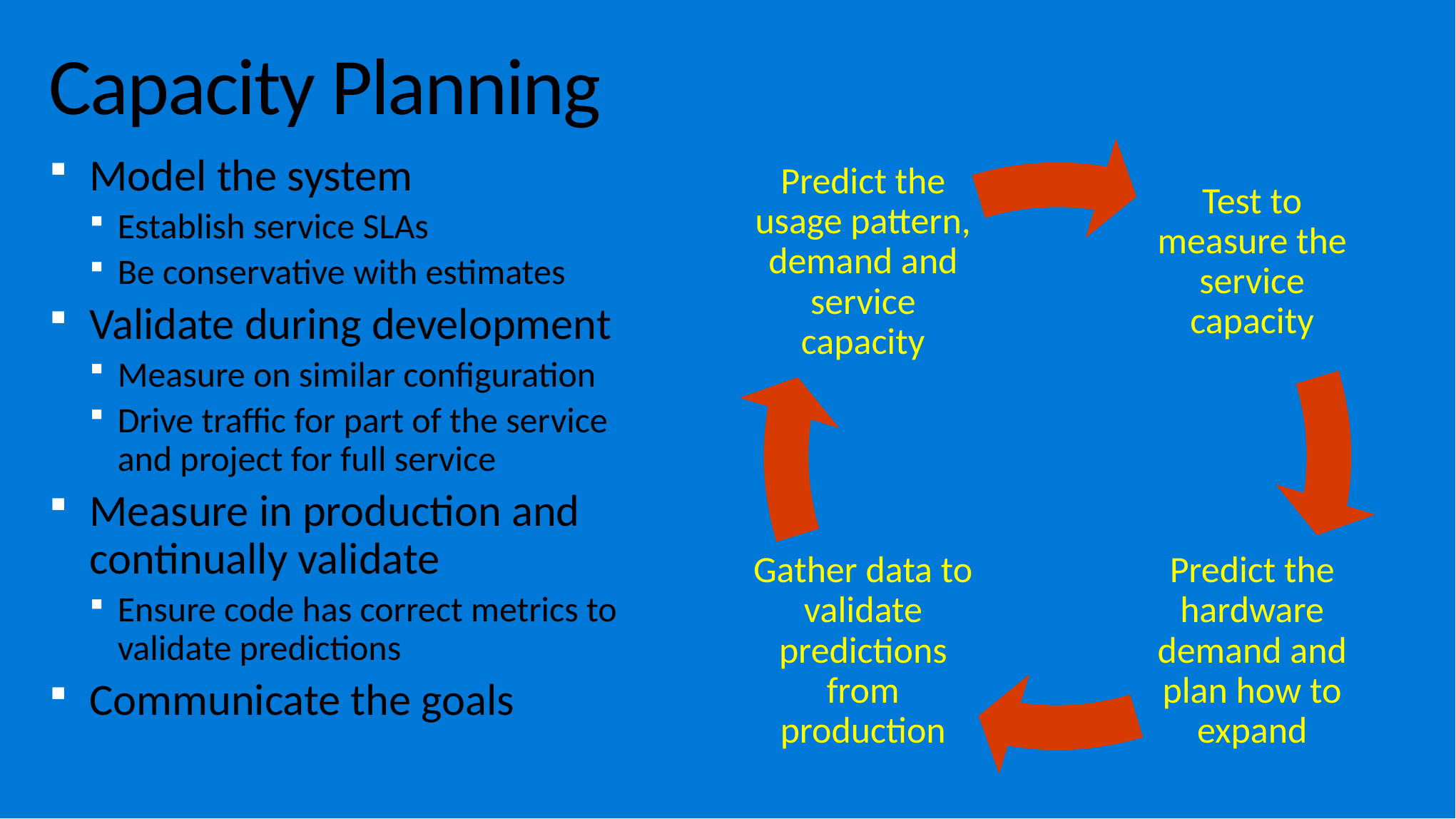

# Capacity Planning
Test to measure the service capacity
Predict the hardware demand and plan how to expand
Gather data to validate predictions from production
Predict the usage pattern, demand and service capacity
Model the system
Establish service SLAs
Be conservative with estimates
Validate during development
Measure on similar configuration
Drive traffic for part of the service and project for full service
Measure in production and continually validate
Ensure code has correct metrics to validate predictions
Communicate the goals